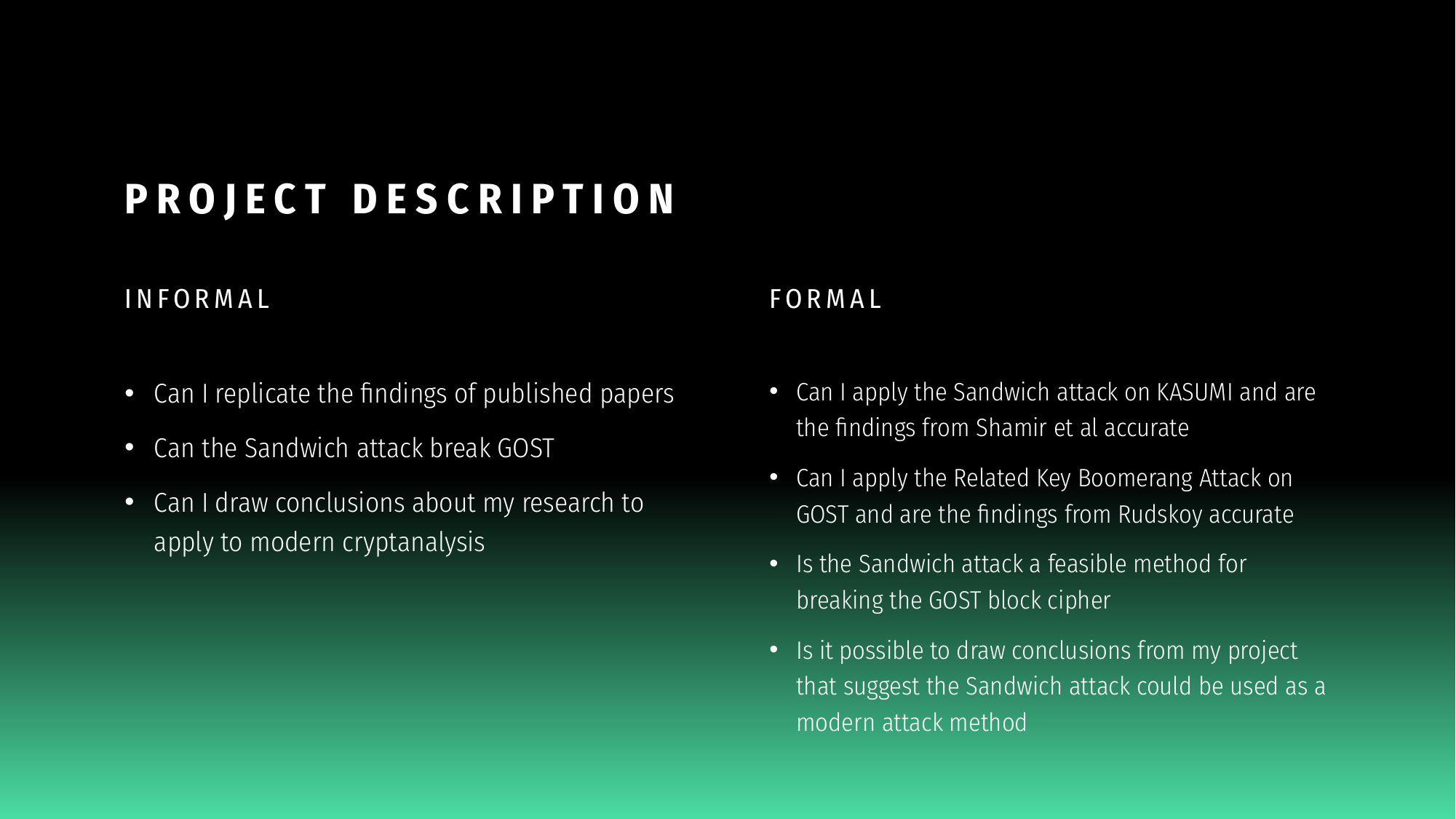

# Project Description
Informal
Formal
Can I apply the Sandwich attack on KASUMI and are the findings from Shamir et al accurate
Can I apply the Related Key Boomerang Attack on GOST and are the findings from Rudskoy accurate
Is the Sandwich attack a feasible method for breaking the GOST block cipher
Is it possible to draw conclusions from my project that suggest the Sandwich attack could be used as a modern attack method
Can I replicate the findings of published papers
Can the Sandwich attack break GOST
Can I draw conclusions about my research to apply to modern cryptanalysis